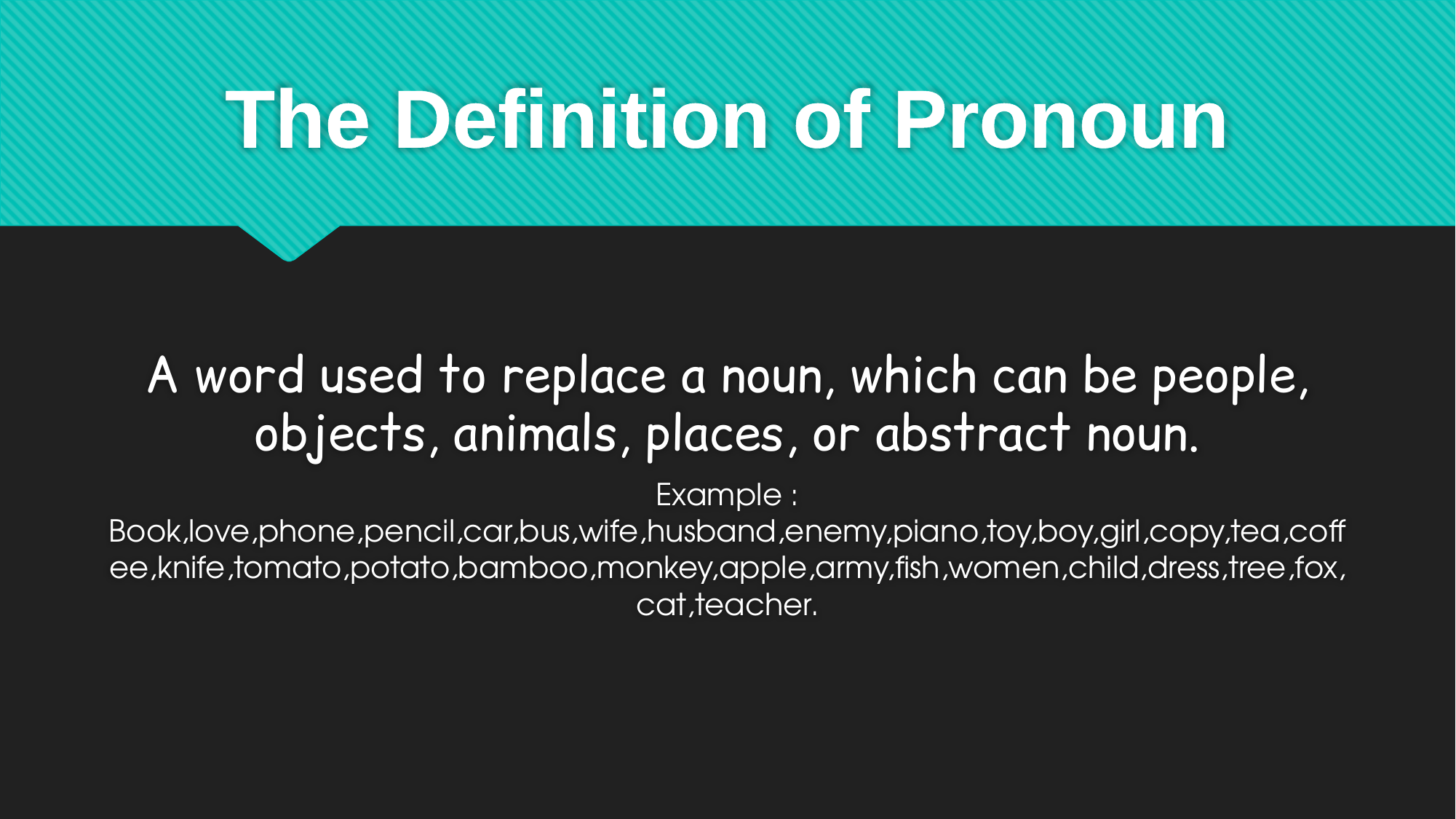

# The Definition of Pronoun
A word used to replace a noun, which can be people, objects, animals, places, or abstract noun.
Example : Book,love,phone,pencil,car,bus,wife,husband,enemy,piano,toy,boy,girl,copy,tea,coffee,knife,tomato,potato,bamboo,monkey,apple,army,fish,women,child,dress,tree,fox,cat,teacher.